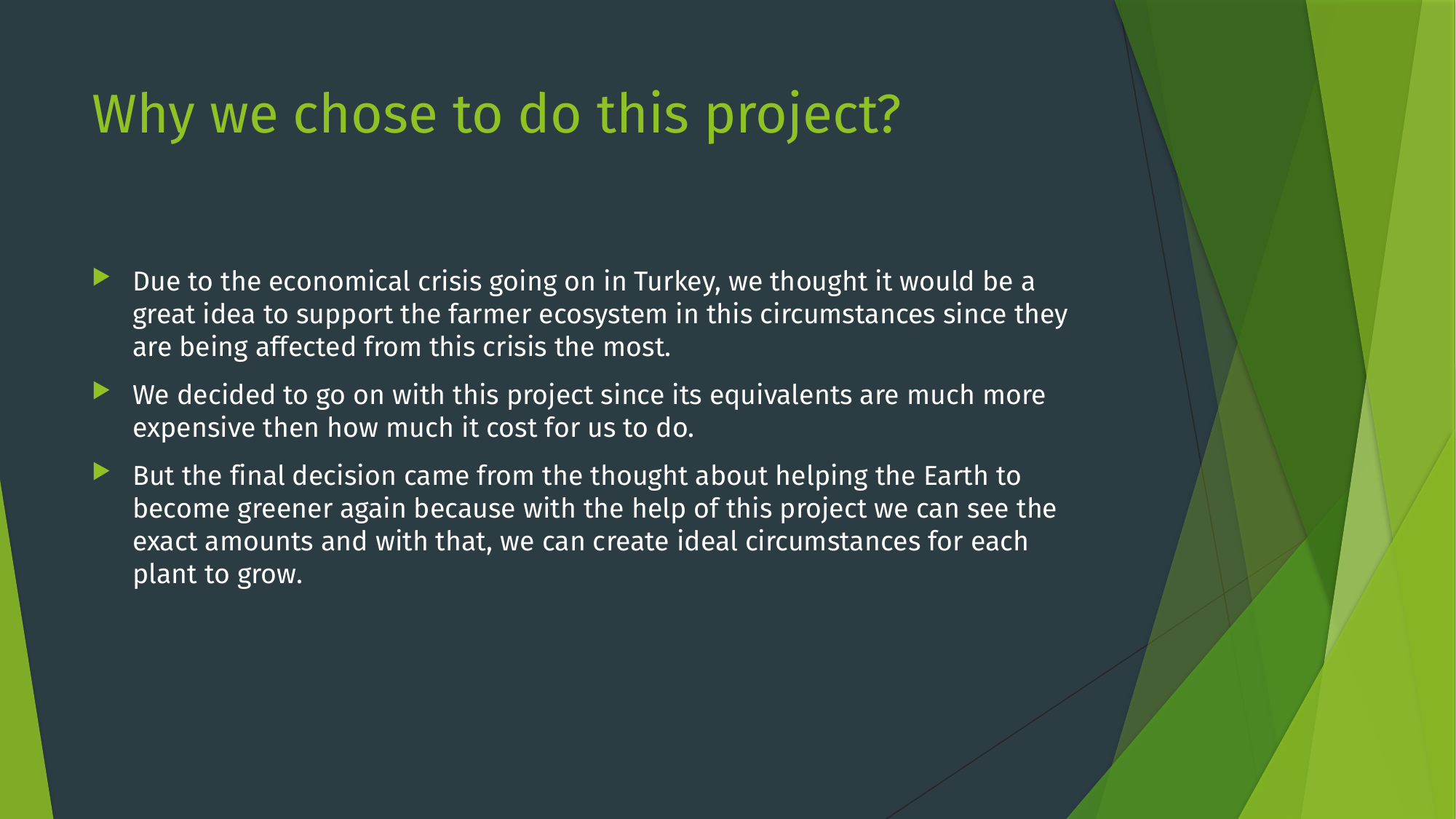

# Why we chose to do this project?
Due to the economical crisis going on in Turkey, we thought it would be a great idea to support the farmer ecosystem in this circumstances since they are being affected from this crisis the most.
We decided to go on with this project since its equivalents are much more expensive then how much it cost for us to do.
But the final decision came from the thought about helping the Earth to become greener again because with the help of this project we can see the exact amounts and with that, we can create ideal circumstances for each plant to grow.